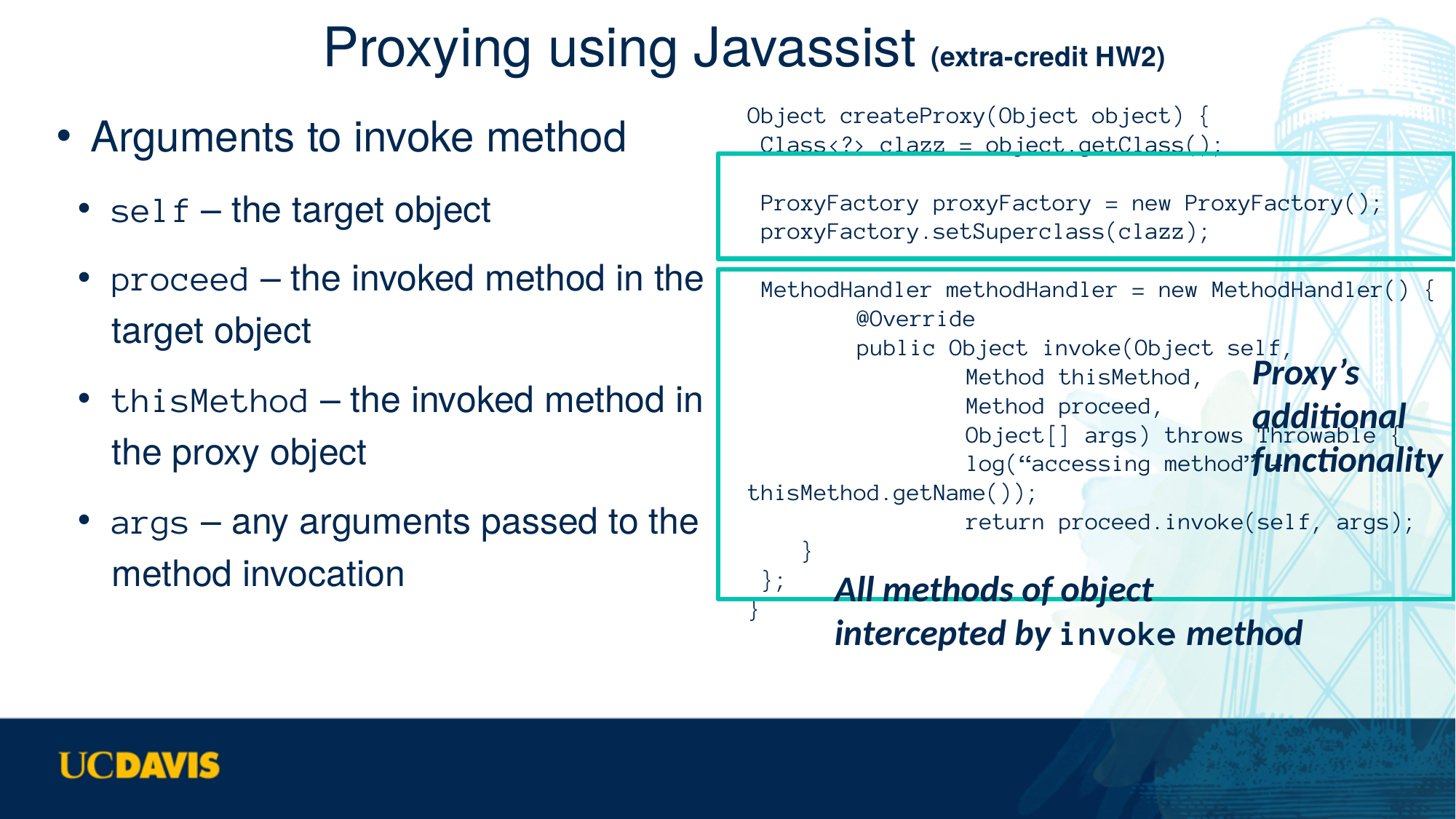

# Proxying using Javassist (extra-credit HW2)
Arguments to invoke method
self – the target object
proceed – the invoked method in the target object
thisMethod – the invoked method in the proxy object
args – any arguments passed to the method invocation
Object createProxy(Object object) {
 Class<?> clazz = object.getClass();

 ProxyFactory proxyFactory = new ProxyFactory();
 proxyFactory.setSuperclass(clazz);

 MethodHandler methodHandler = new MethodHandler() {
	@Override
	public Object invoke(Object self,
		Method thisMethod,
		Method proceed,
		Object[] args) throws Throwable {
		log(“accessing method” +   thisMethod.getName());
		return proceed.invoke(self, args);
    }
 };
}

Proxy’s
additional
functionality
All methods of object intercepted by invoke method